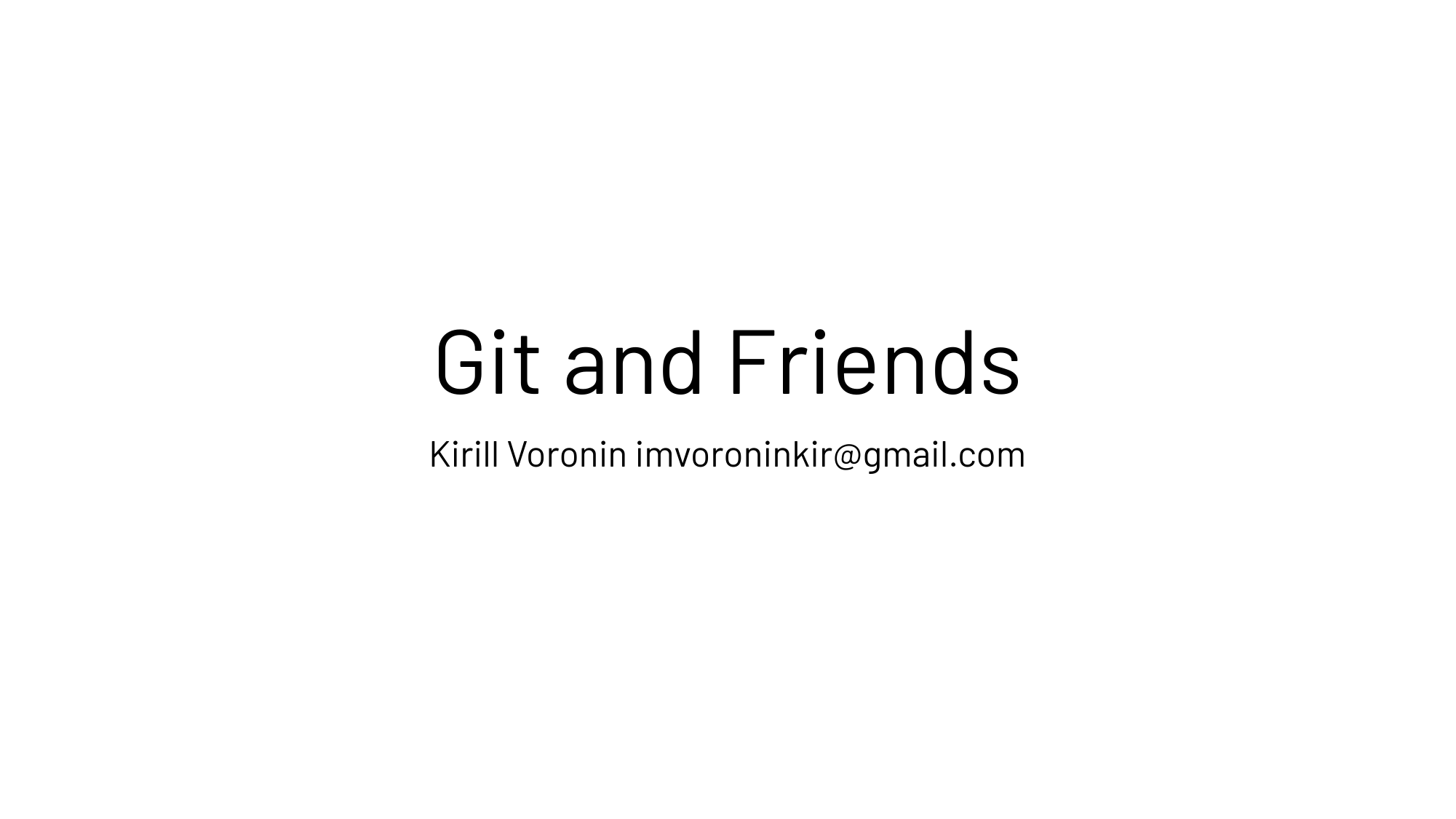

# Git and Friends
Kirill Voronin imvoroninkir@gmail.com